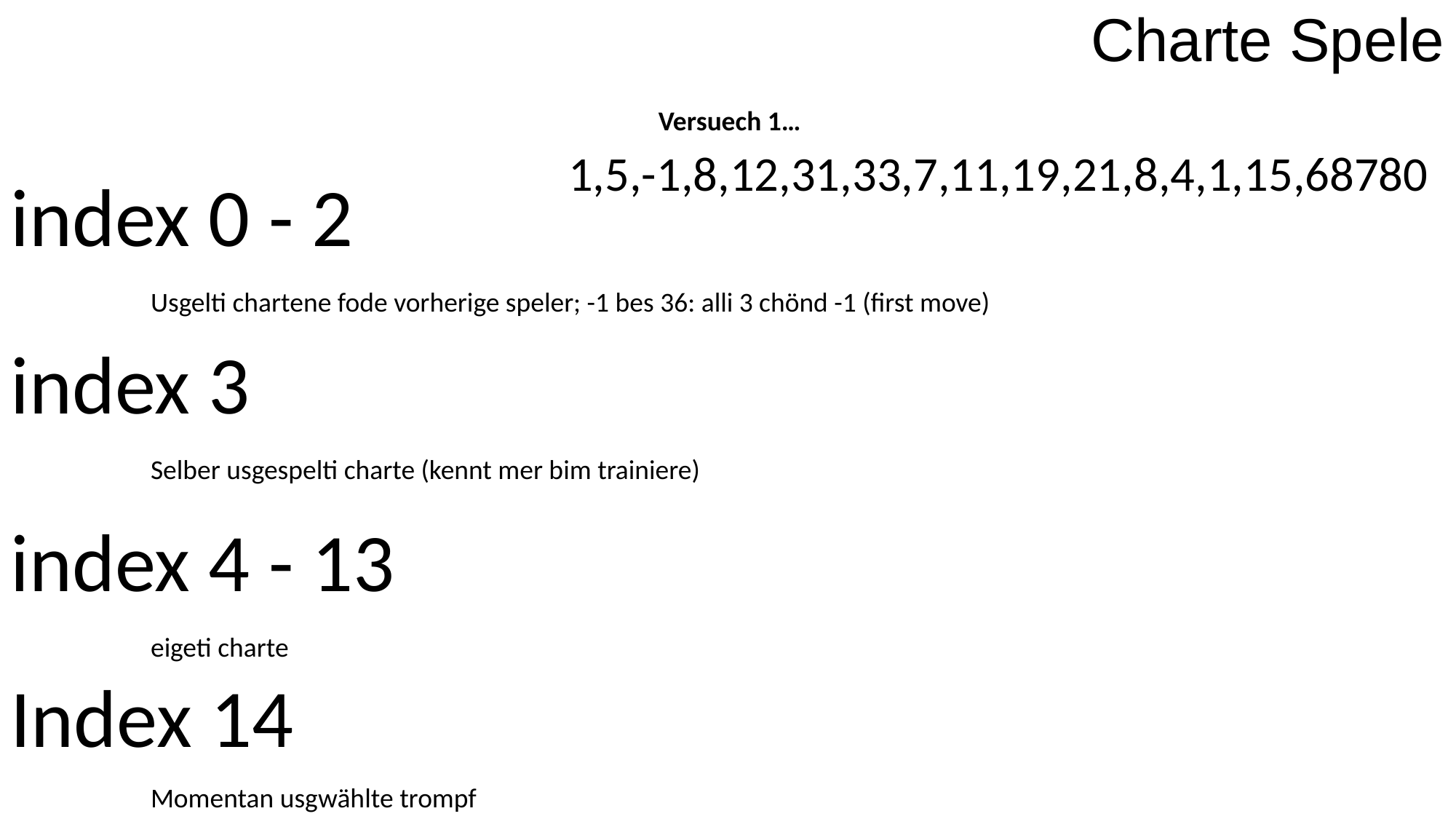

Charte Spele
Versuech 1…
1,5,-1,8,12,31,33,7,11,19,21,8,4,1,15,68780
index 0 - 2
Usgelti chartene fode vorherige speler; -1 bes 36: alli 3 chönd -1 (first move)
index 3
Selber usgespelti charte (kennt mer bim trainiere)
index 4 - 13
eigeti charte
Index 14
Momentan usgwählte trompf